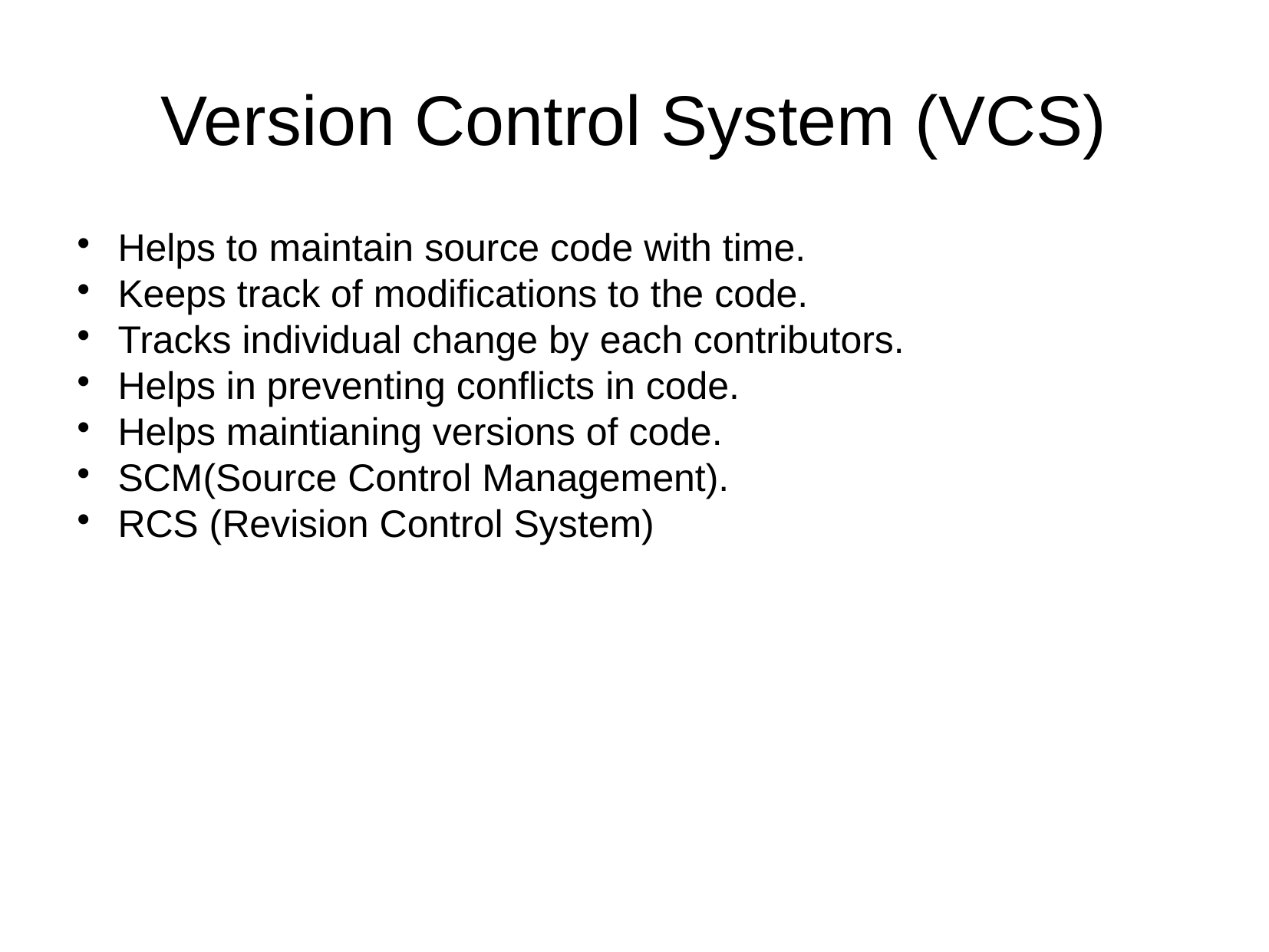

Version Control System (VCS)
Helps to maintain source code with time.
Keeps track of modifications to the code.
Tracks individual change by each contributors.
Helps in preventing conflicts in code.
Helps maintianing versions of code.
SCM(Source Control Management).
RCS (Revision Control System)